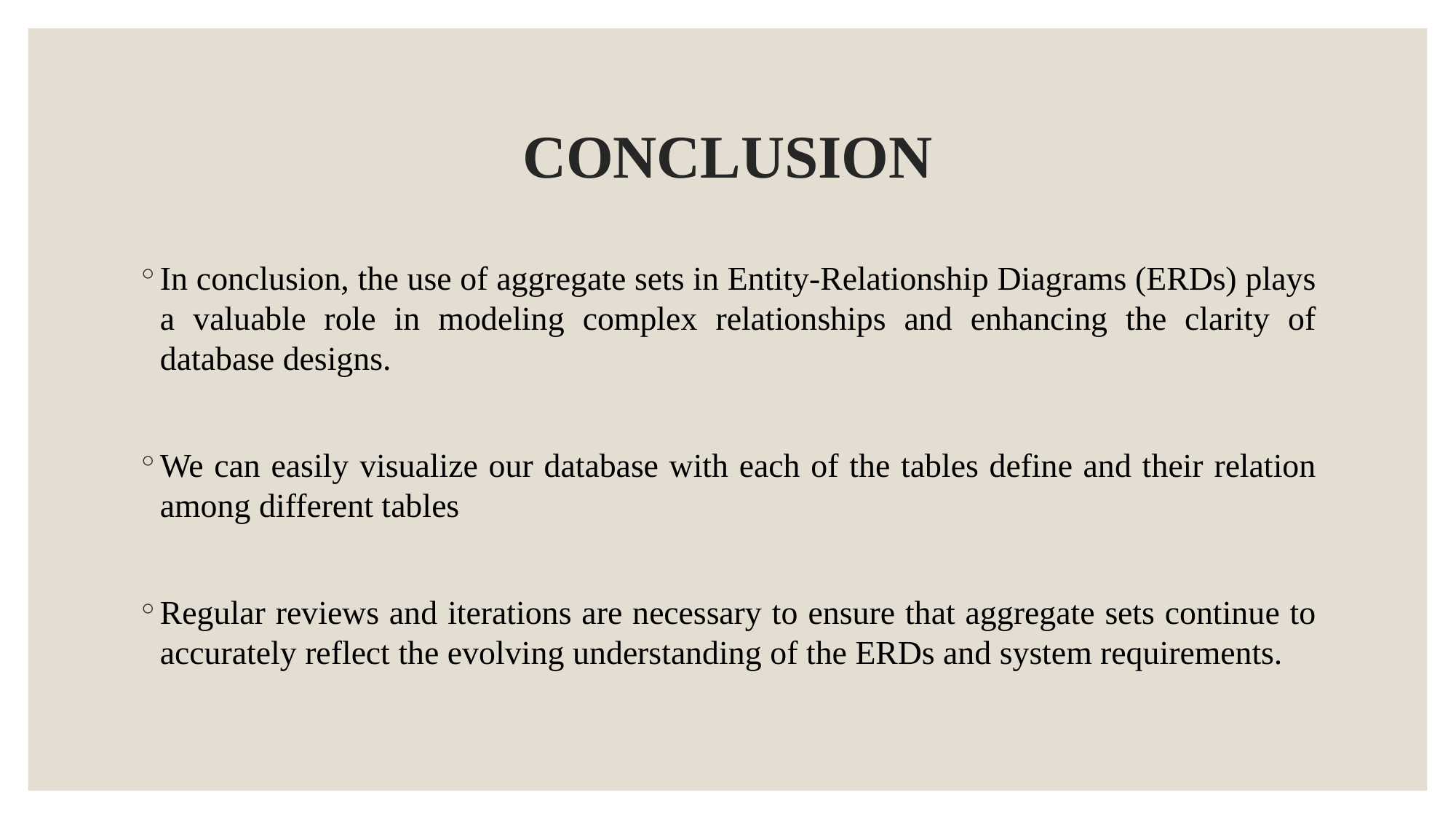

# CONCLUSION
In conclusion, the use of aggregate sets in Entity-Relationship Diagrams (ERDs) plays a valuable role in modeling complex relationships and enhancing the clarity of database designs.

We can easily visualize our database with each of the tables define and their relation among different tables

Regular reviews and iterations are necessary to ensure that aggregate sets continue to accurately reflect the evolving understanding of the ERDs and system requirements.